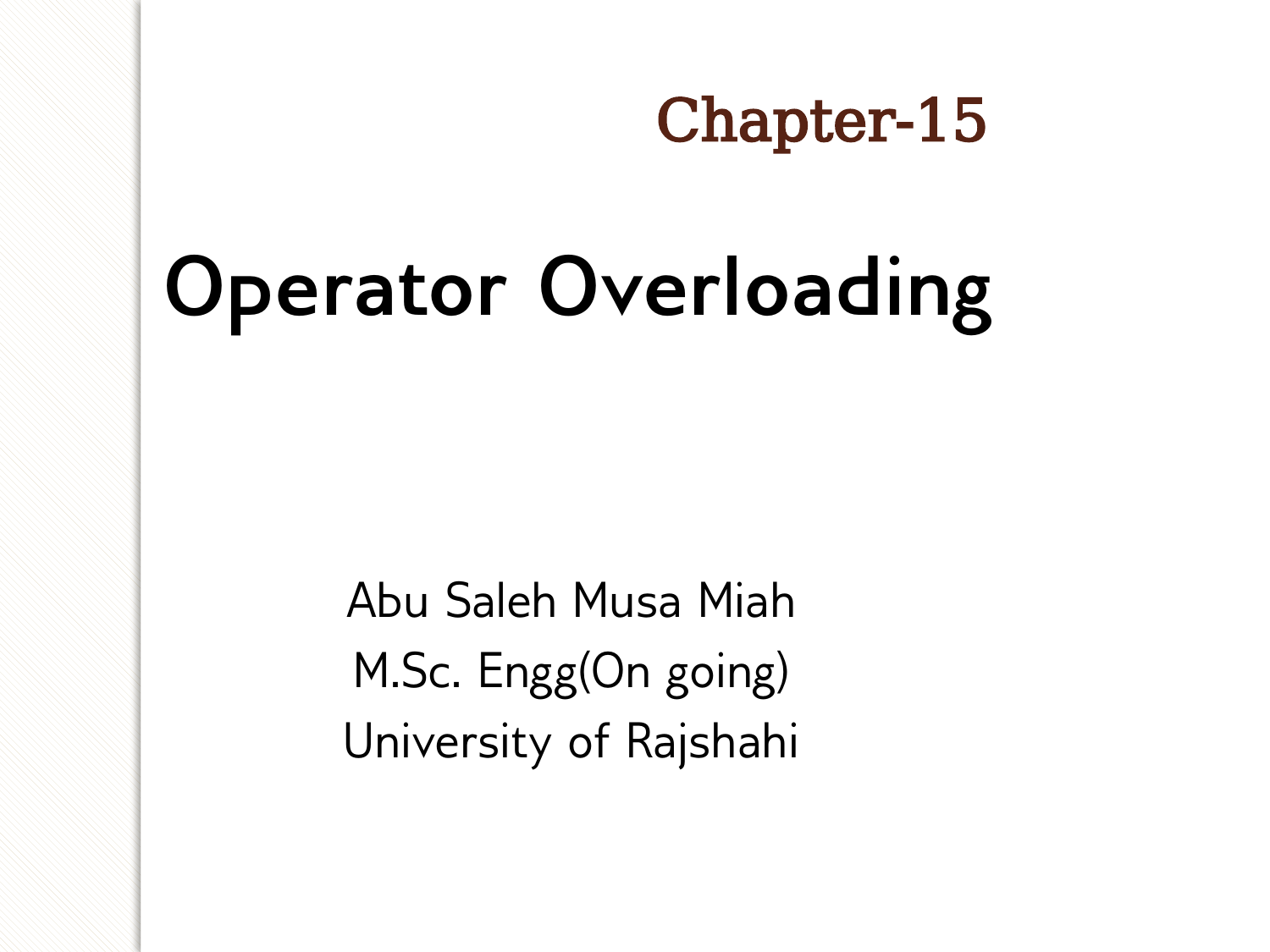

Chapter-15
 Operator Overloading

Abu Saleh Musa Miah
M.Sc. Engg(On going)
University of Rajshahi